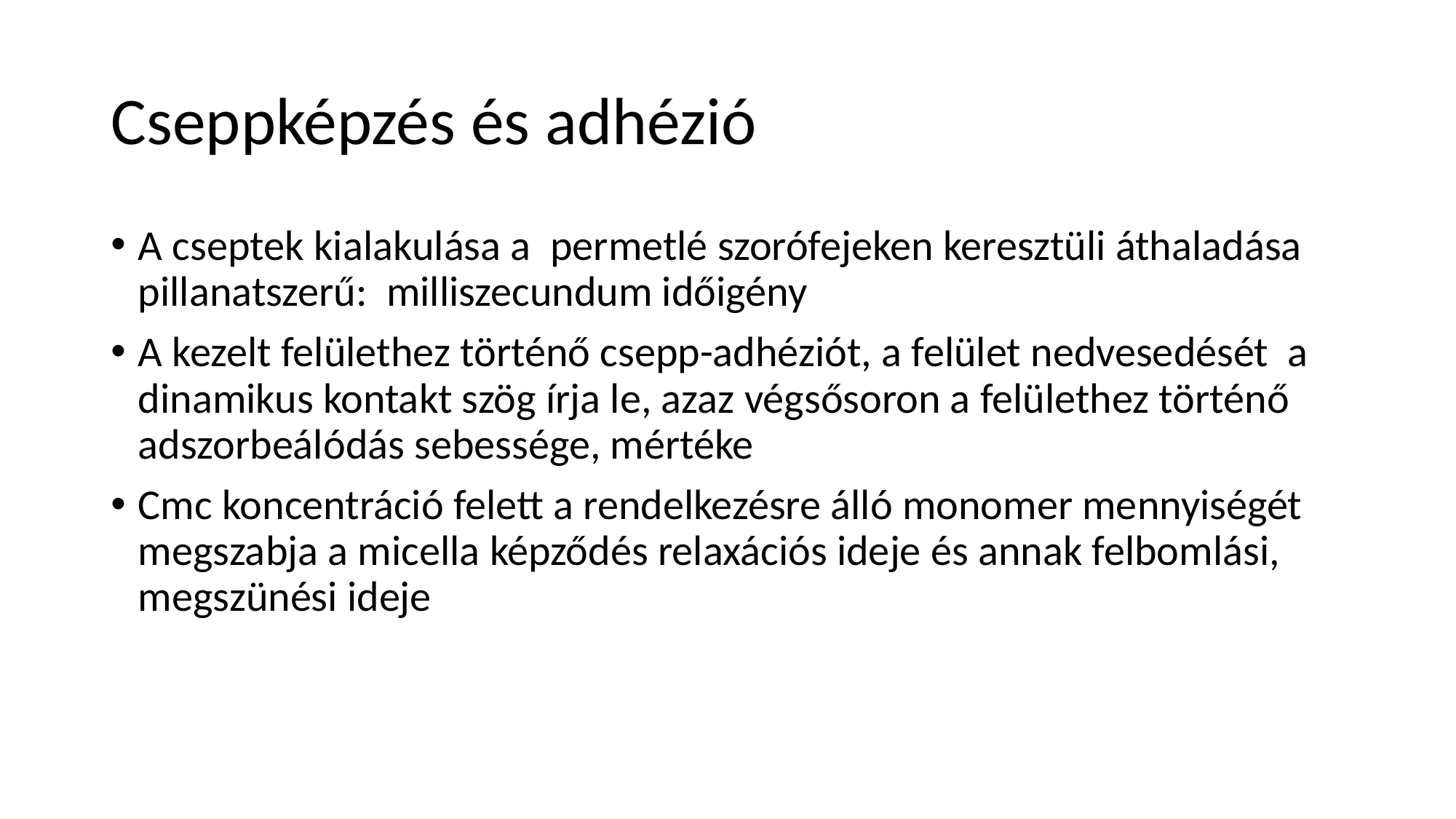

# Cseppképzés és adhézió
A cseptek kialakulása a  permetlé szorófejeken keresztüli áthaladása pillanatszerű:  milliszecundum időigény
A kezelt felülethez történő csepp-adhéziót, a felület nedvesedését  a dinamikus kontakt szög írja le, azaz végsősoron a felülethez történő adszorbeálódás sebessége, mértéke
Cmc koncentráció felett a rendelkezésre álló monomer mennyiségét  megszabja a micella képződés relaxációs ideje és annak felbomlási, megszünési ideje